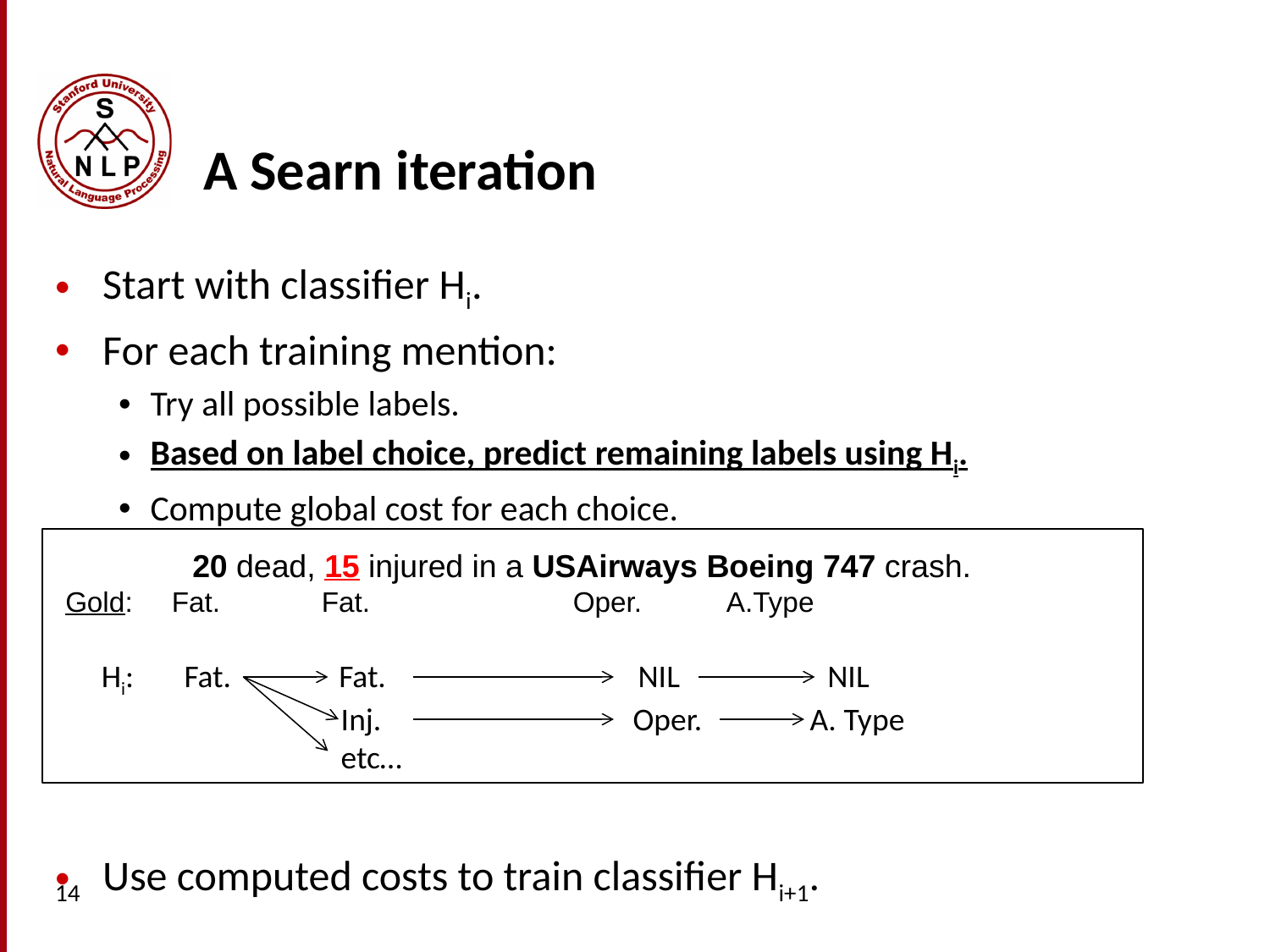

# A Searn iteration
Start with classifier Hi.
For each training mention:
Try all possible labels.
Based on label choice, predict remaining labels using Hi.
Compute global cost for each choice.

Use computed costs to train classifier Hi+1.

	20 dead, 15 injured in a USAirways Boeing 747 crash.
Gold:     Fat.             Fat.                          Oper.           A.Type

     Hi:       Fat.               Fat.		         NIL		NIL
		   Inj.	                          Oper.               A. Type
		   etc…
14